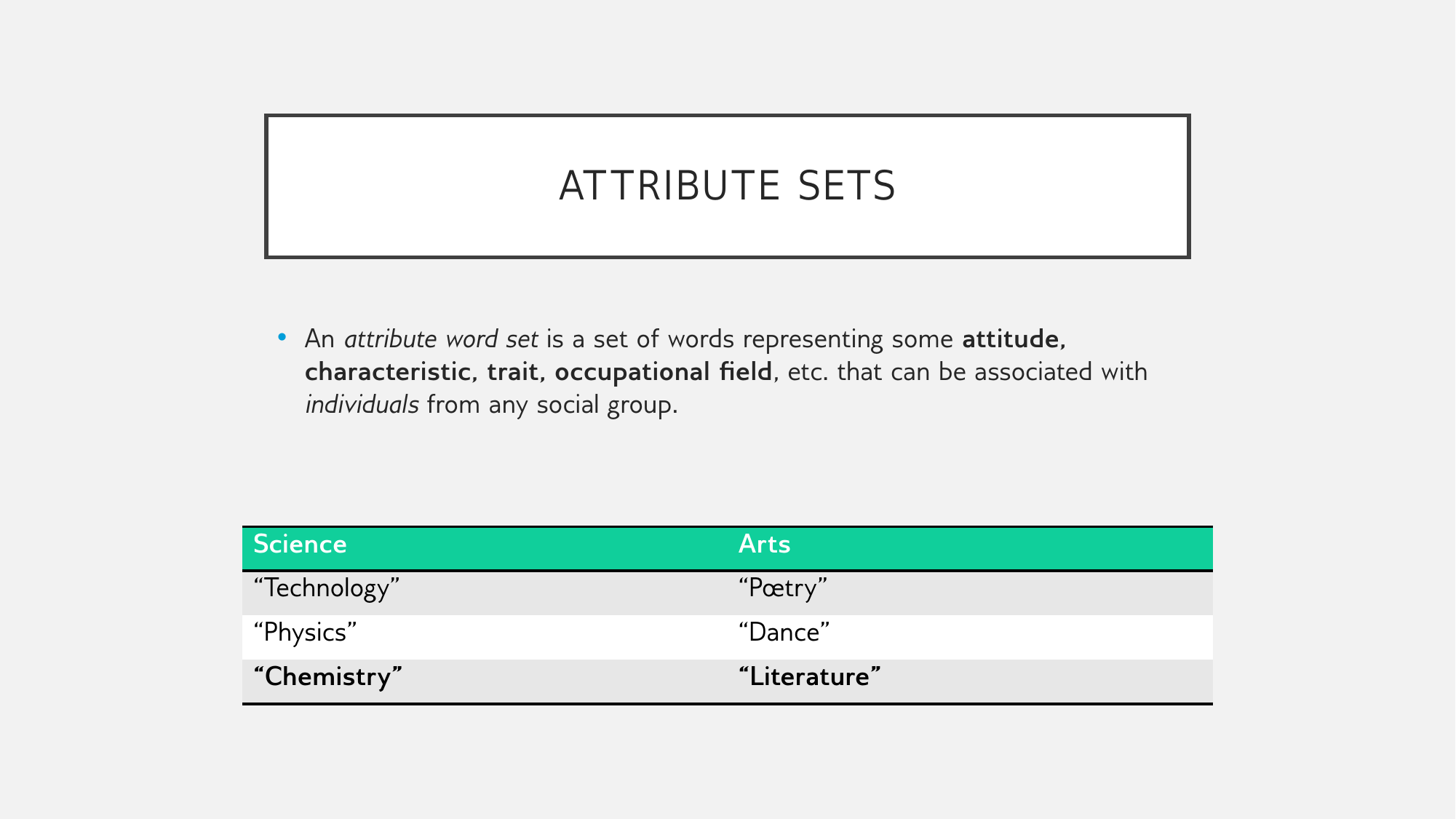

# attribute sets
An attribute word set is a set of words representing some attitude, characteristic, trait, occupational field, etc. that can be associated with individuals from any social group.
| Science | Arts |
| --- | --- |
| “Technology” | “Poetry” |
| “Physics” | “Dance” |
| “Chemistry” | “Literature” |